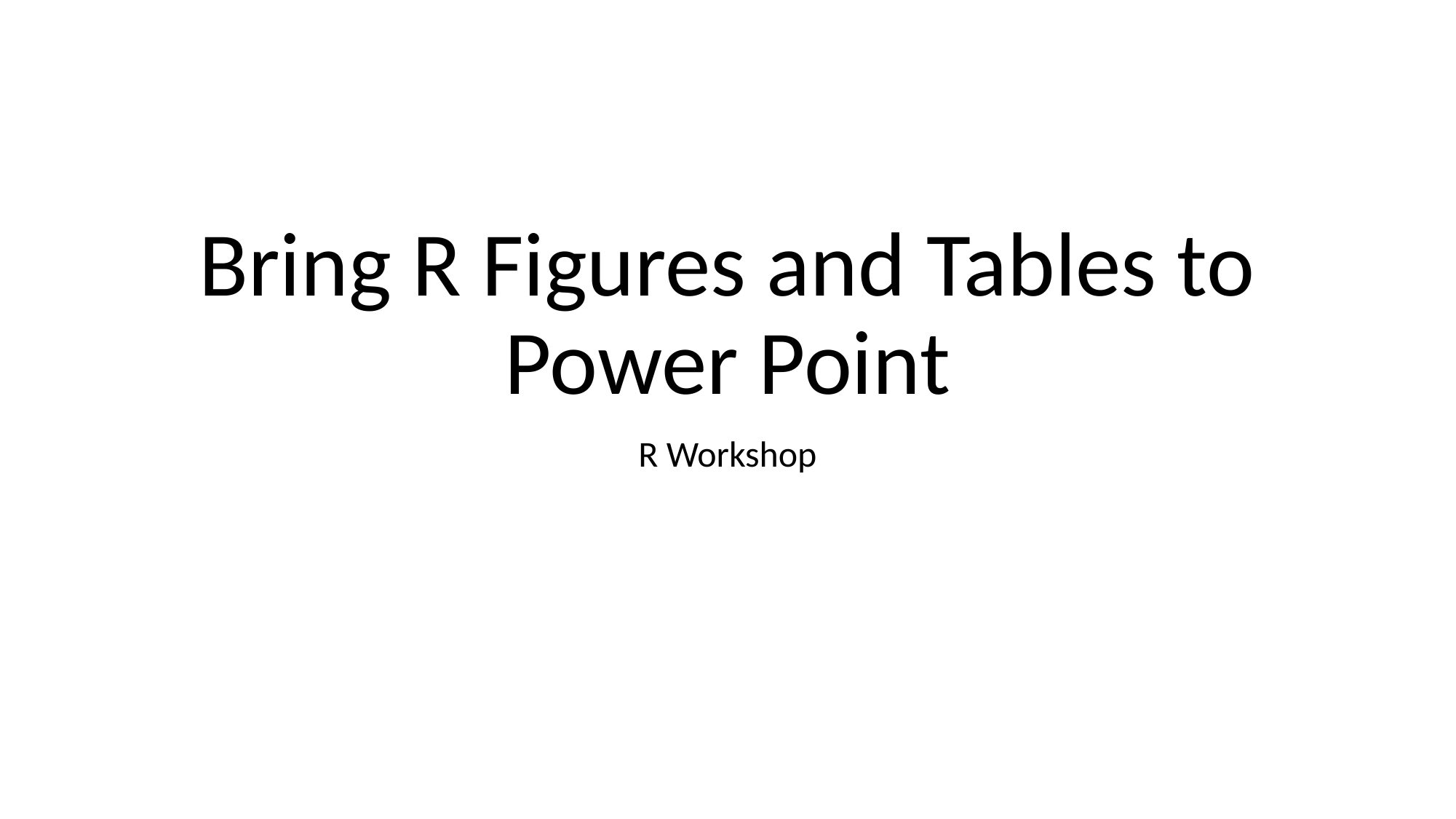

# Bring R Figures and Tables to Power Point
R Workshop